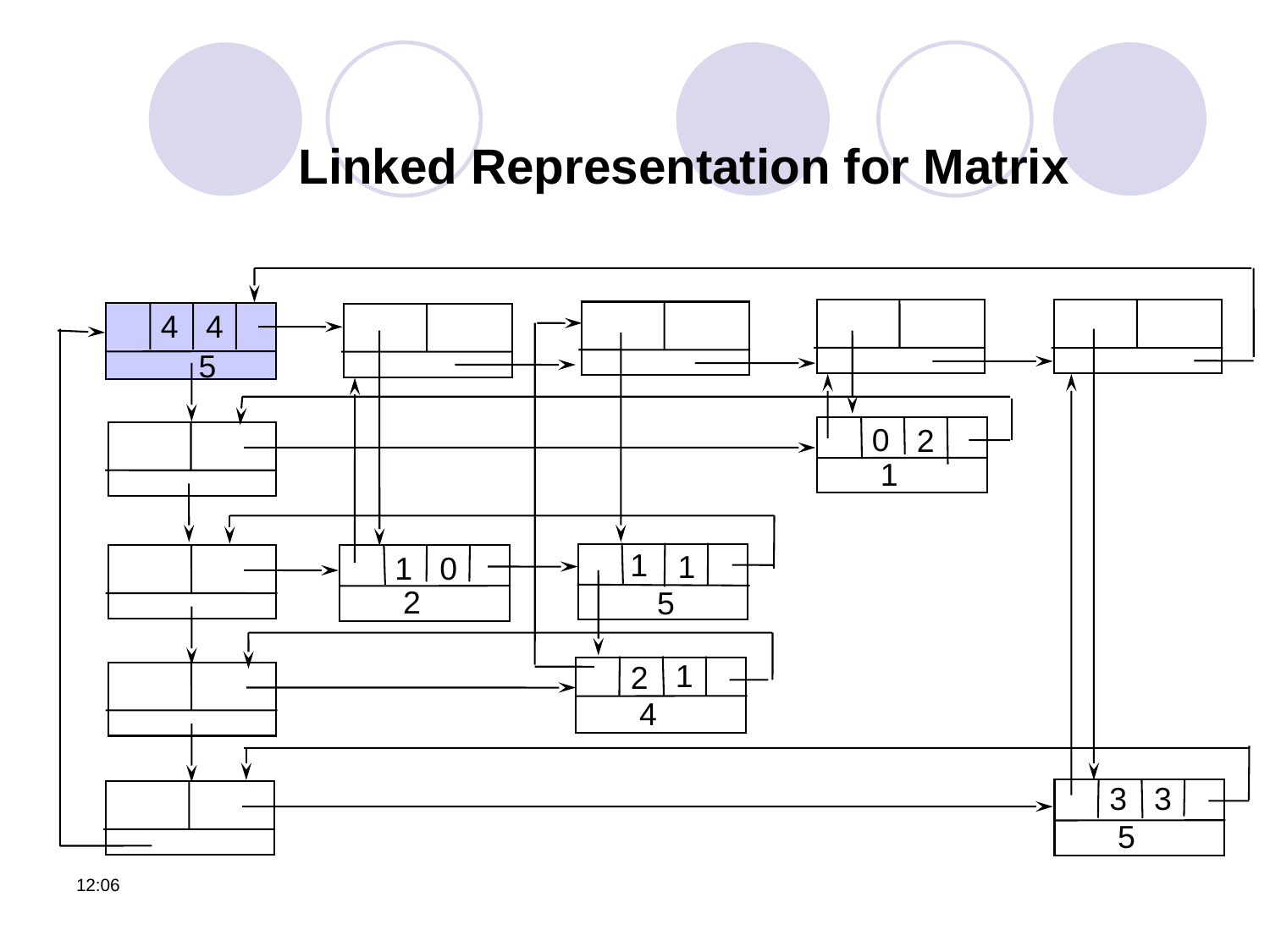

Linked Representation for Matrix

4
4

5

0
2

1

1
1
1
0

2
5

1
2

4

3
3

5

12:06